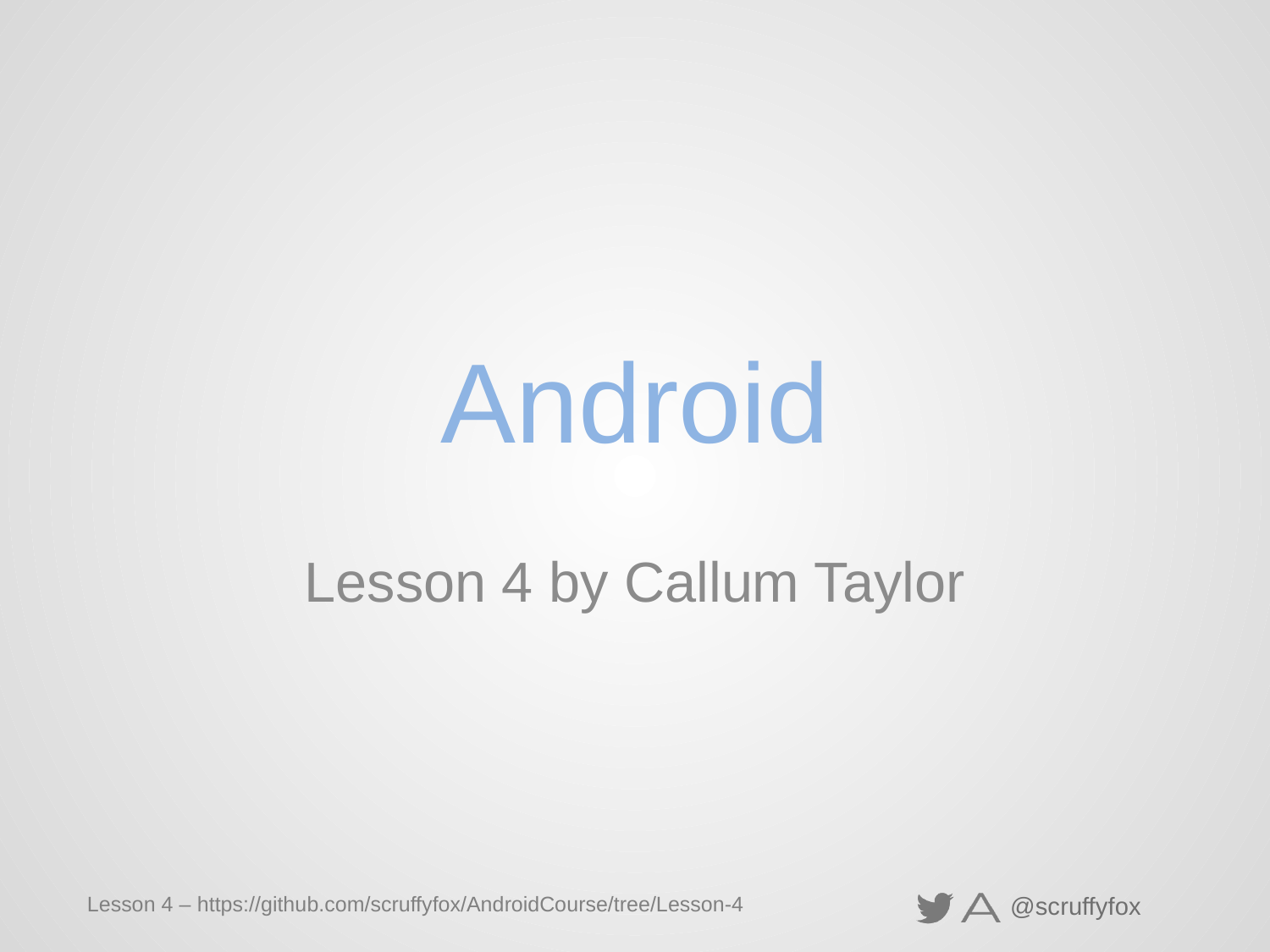

# Android
Lesson 4 by Callum Taylor